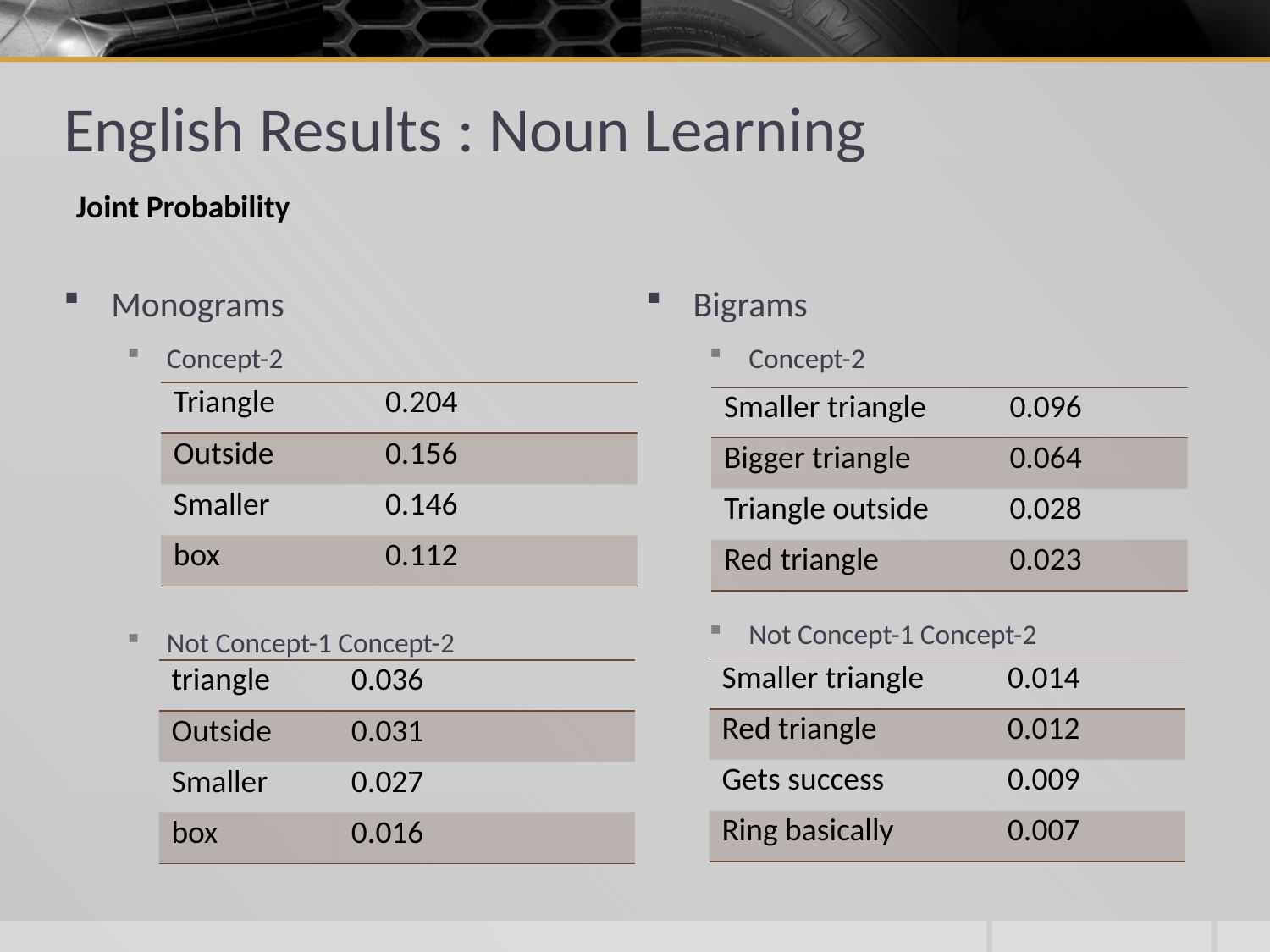

# English Results : Noun Learning
Joint Probability
Monograms
Concept-2

Not Concept-1 Concept-2
Bigrams
Concept-2

Not Concept-1 Concept-2

| Triangle | 0.204 |
| --- | --- |
| Outside | 0.156 |
| Smaller | 0.146 |
| box | 0.112 |
| Smaller triangle | 0.096 |
| --- | --- |
| Bigger triangle | 0.064 |
| Triangle outside | 0.028 |
| Red triangle | 0.023 |
| Smaller triangle | 0.014 |
| --- | --- |
| Red triangle | 0.012 |
| Gets success | 0.009 |
| Ring basically | 0.007 |
| triangle | 0.036 |
| --- | --- |
| Outside | 0.031 |
| Smaller | 0.027 |
| box | 0.016 |